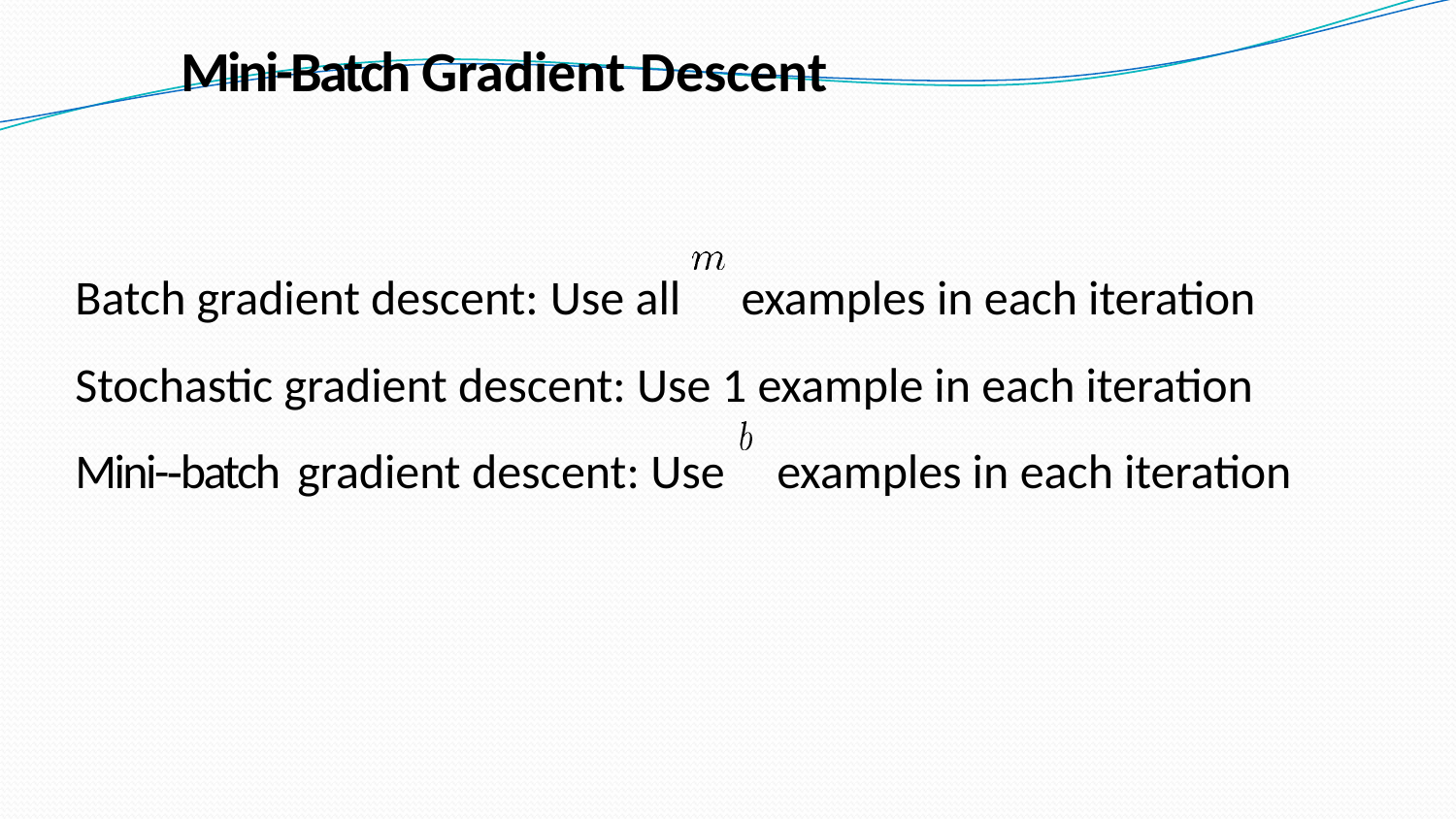

Batch gradient descent: Use all	examples in each iteration  Stochastic gradient descent: Use 1 example in each iteration  Mini-­‐batch  gradient descent: Use		examples in each iteration
Mini-Batch Gradient Descent